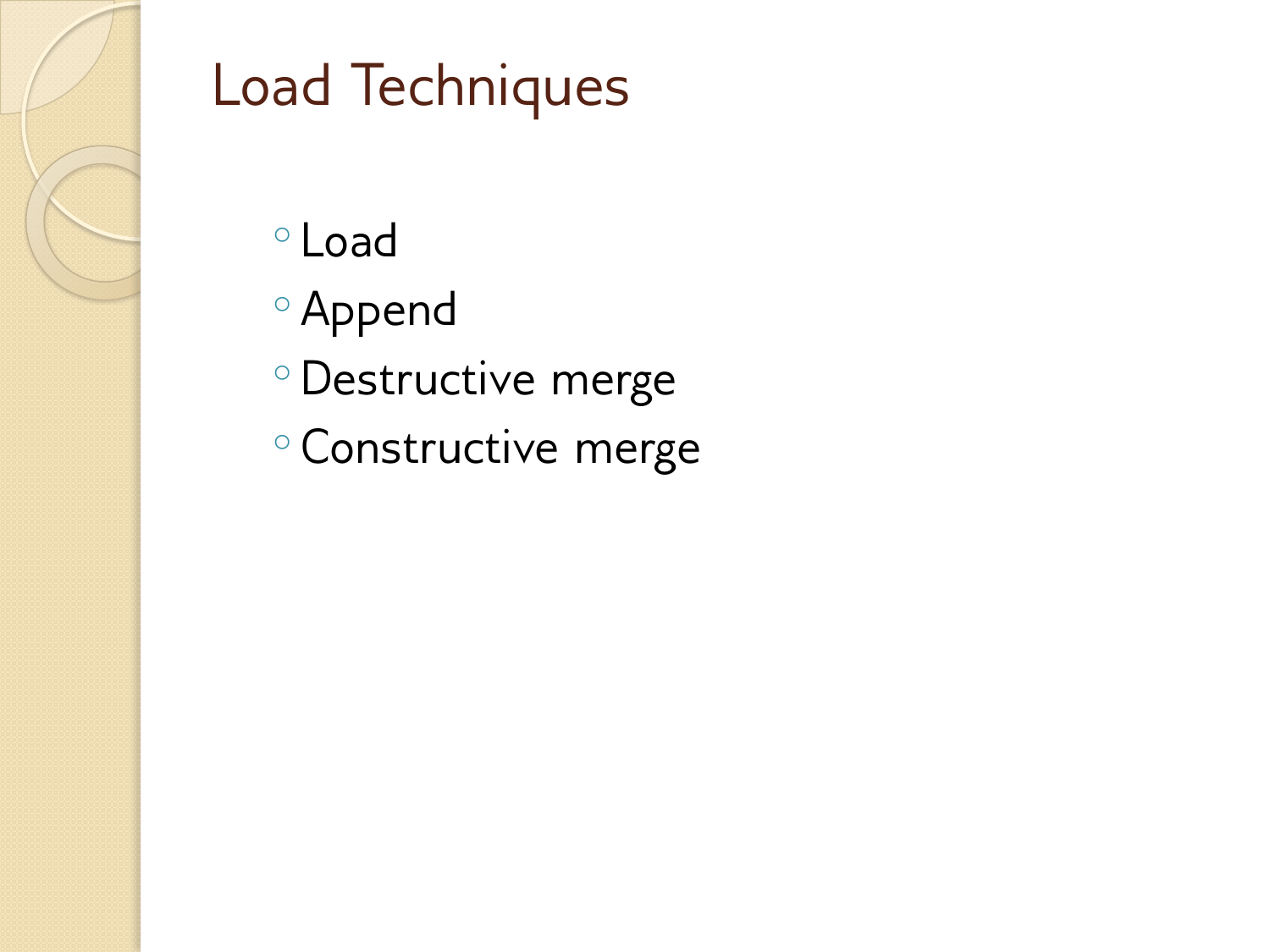

# Load Techniques
Load
Append
Destructive merge
Constructive merge